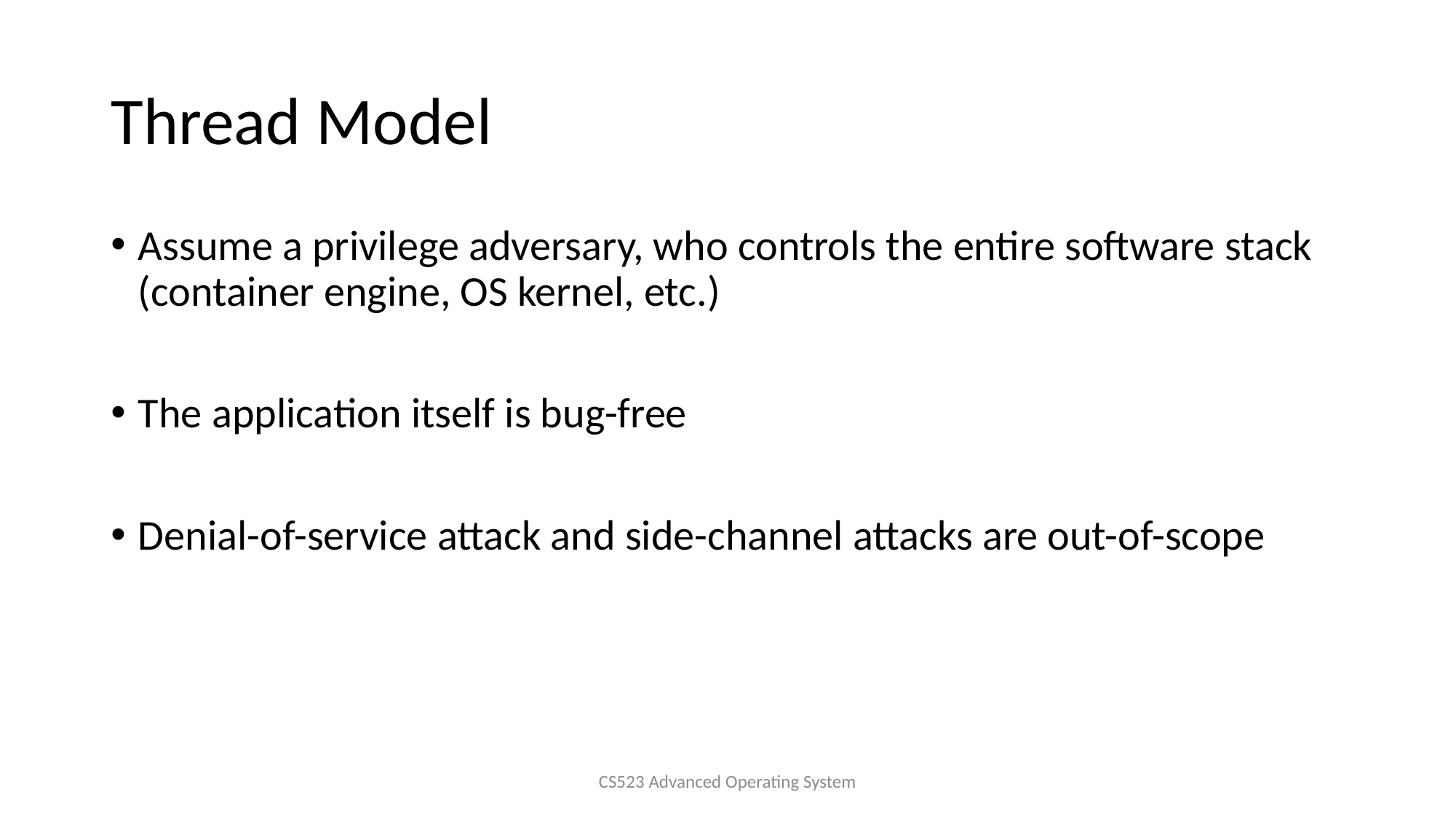

# Thread Model
Assume a privilege adversary, who controls the entire software stack (container engine, OS kernel, etc.)

The application itself is bug-free

Denial-of-service attack and side-channel attacks are out-of-scope
CS523 Advanced Operating System